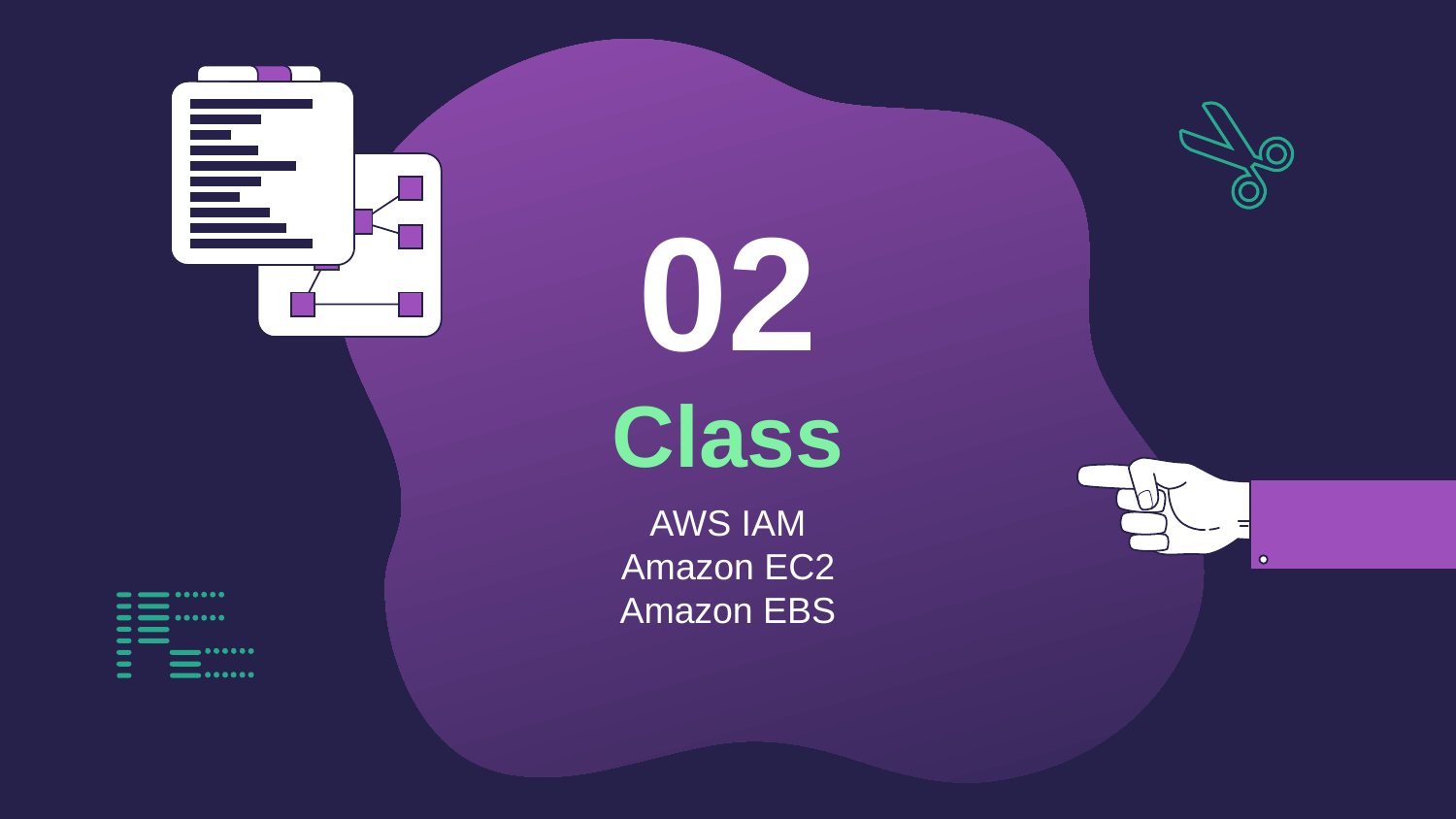

02
# Class

AWS IAM
Amazon EC2
Amazon EBS